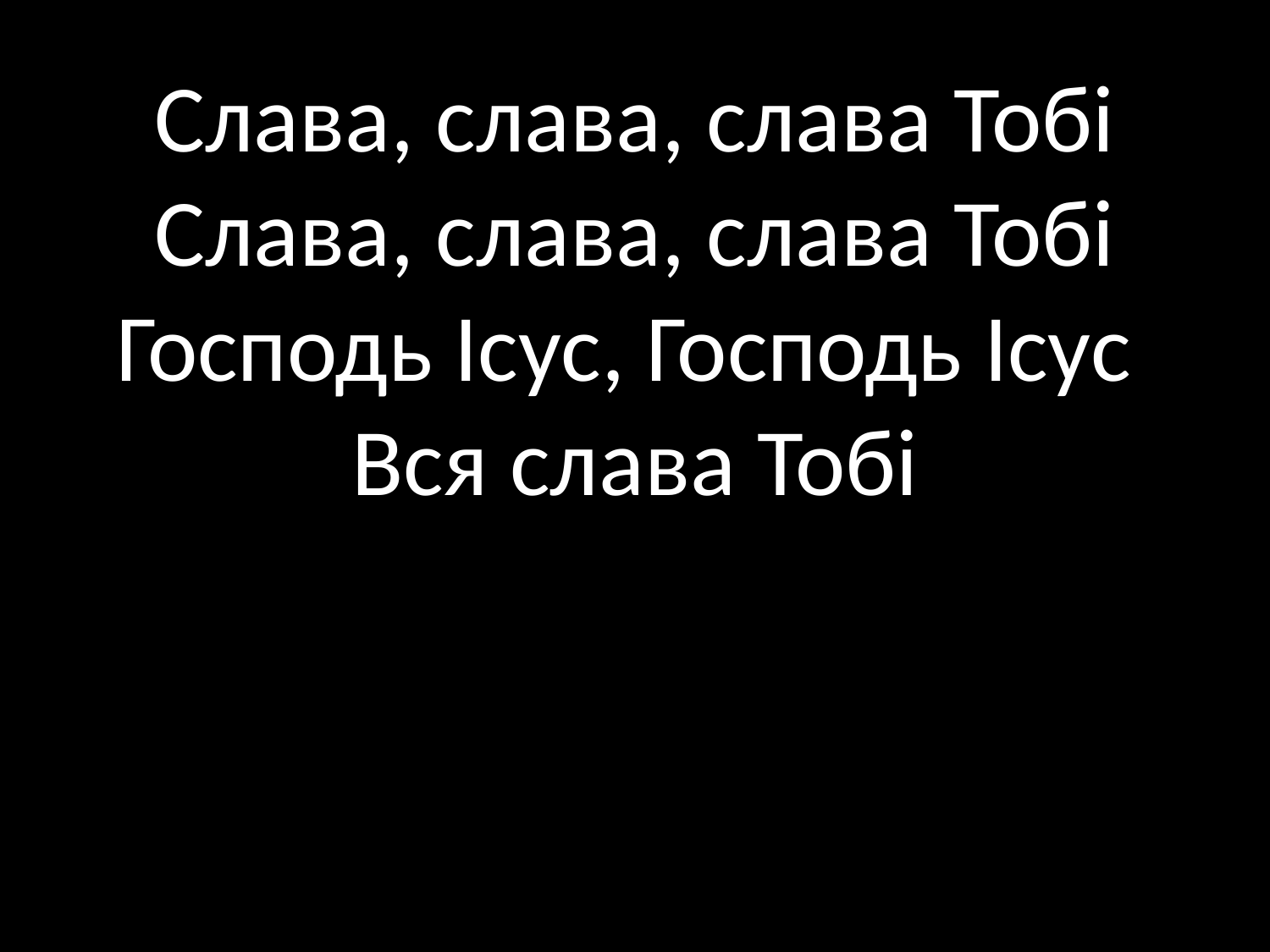

# Слава, слава, слава Тобі Слава, слава, слава Тобі Господь Ісус, Господь Ісус Вся слава Тобі